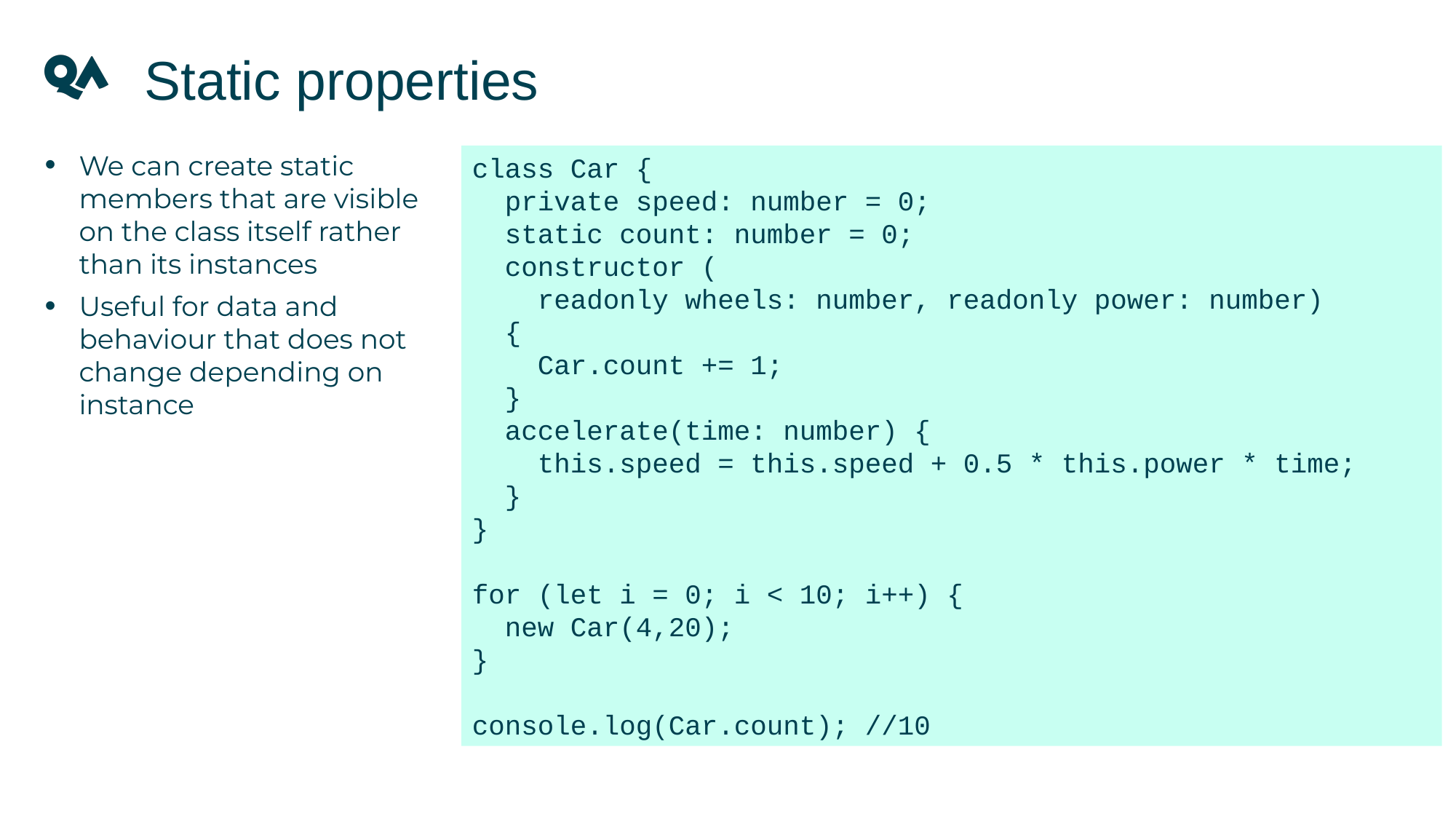

Static properties
class Car {
  private speed: number = 0;
  static count: number = 0;
  constructor (
    readonly wheels: number, readonly power: number)
  {
    Car.count += 1;
  }
  accelerate(time: number) {
    this.speed = this.speed + 0.5 * this.power * time;
  }
}

for (let i = 0; i < 10; i++) {
  new Car(4,20);
}

console.log(Car.count); //10
We can create static members that are visible on the class itself rather than its instances
Useful for data and behaviour that does not change depending on instance